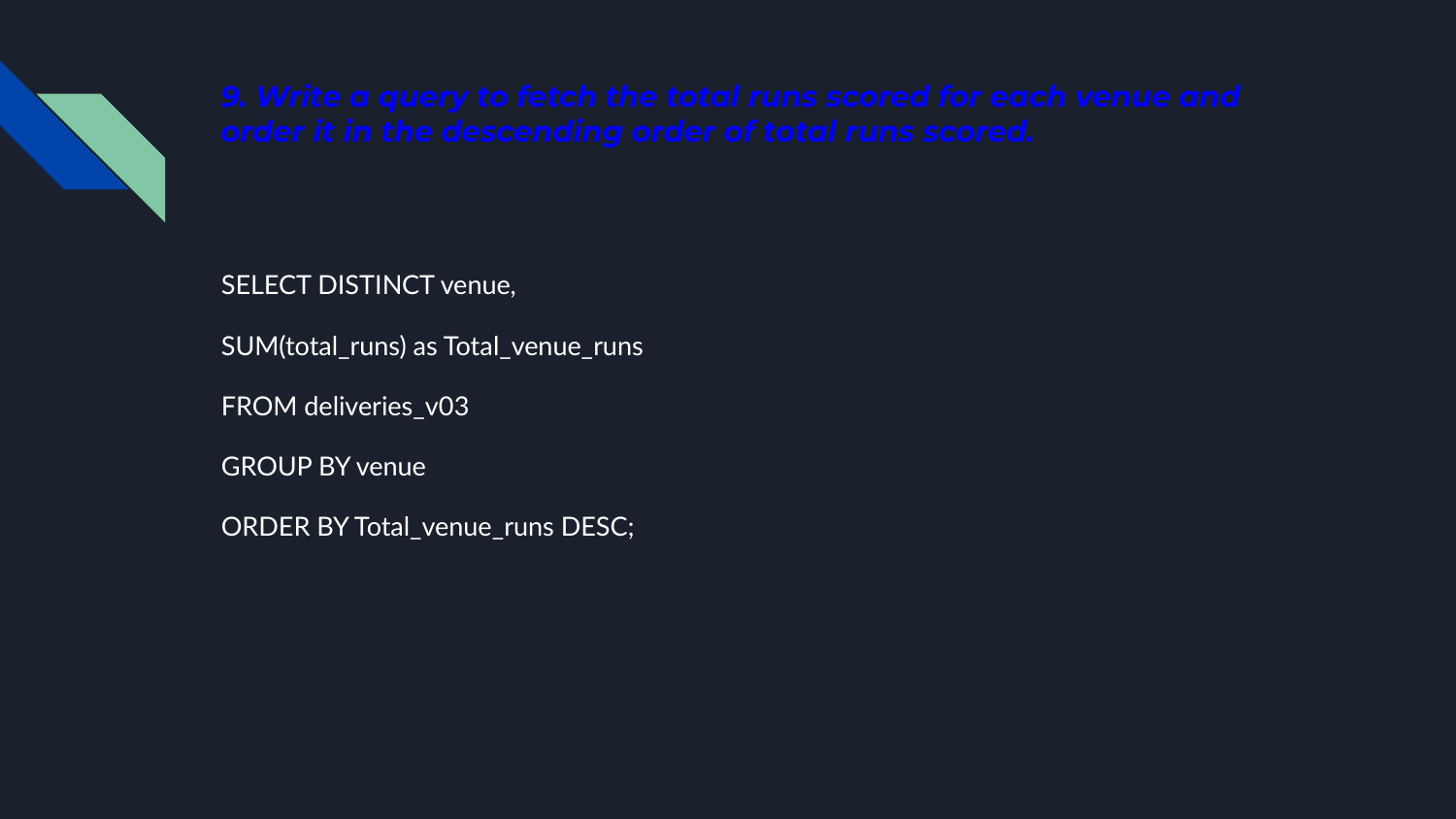

# 9. Write a query to fetch the total runs scored for each venue and order it in the descending order of total runs scored.
SELECT DISTINCT venue,
SUM(total_runs) as Total_venue_runs
FROM deliveries_v03
GROUP BY venue
ORDER BY Total_venue_runs DESC;